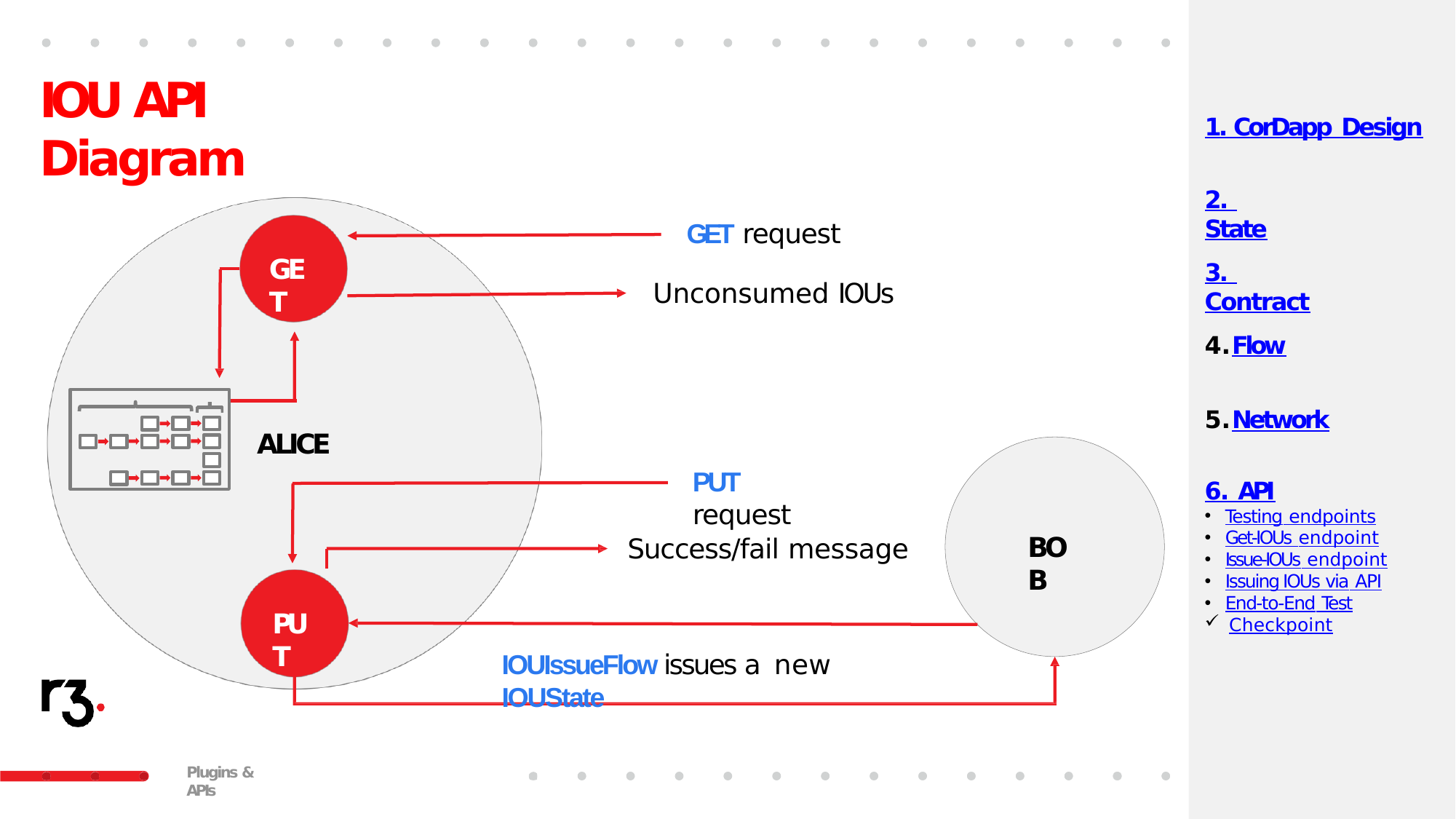

# IOU API Diagram
1. CorDapp Design
2. State

GET request
Unconsumed IOUs

GET
3. Contract

Flow

Network

ALICE

PUT request

6. API
Testing endpoints
Get-IOUs endpoint
Issue-IOUs endpoint
Issuing IOUs via API
End-to-End Test
Checkpoint

BOB
Success/fail message

PUT

IOUIssueFlow issues a new IOUState

Plugins & APIs
p11.